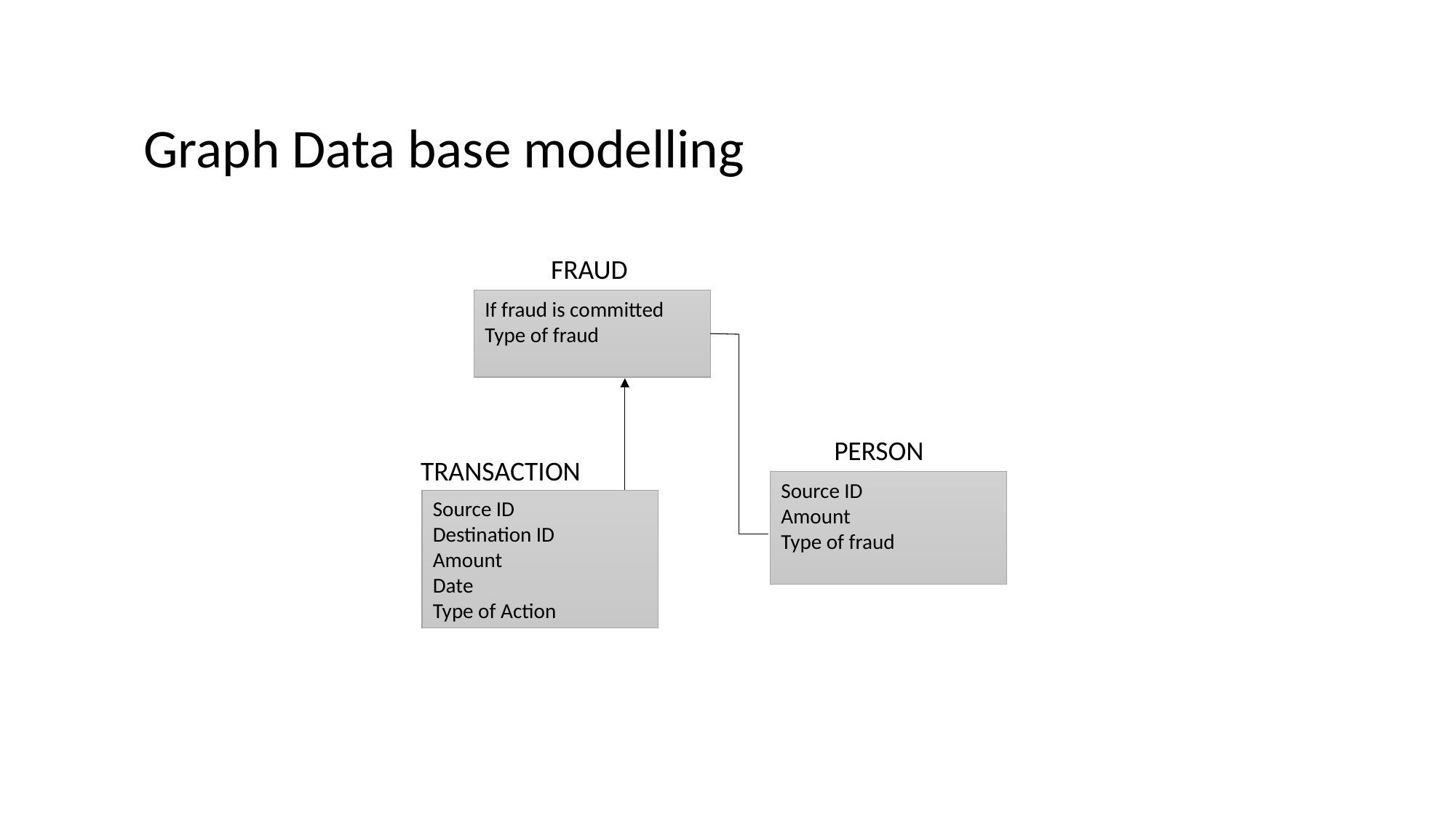

# Graph Data base modelling
FRAUD
If fraud is committed
Type of fraud

PERSON
TRANSACTION
Source ID
Amount
Type of fraud

Source ID
Destination ID
Amount
Date
Type of Action